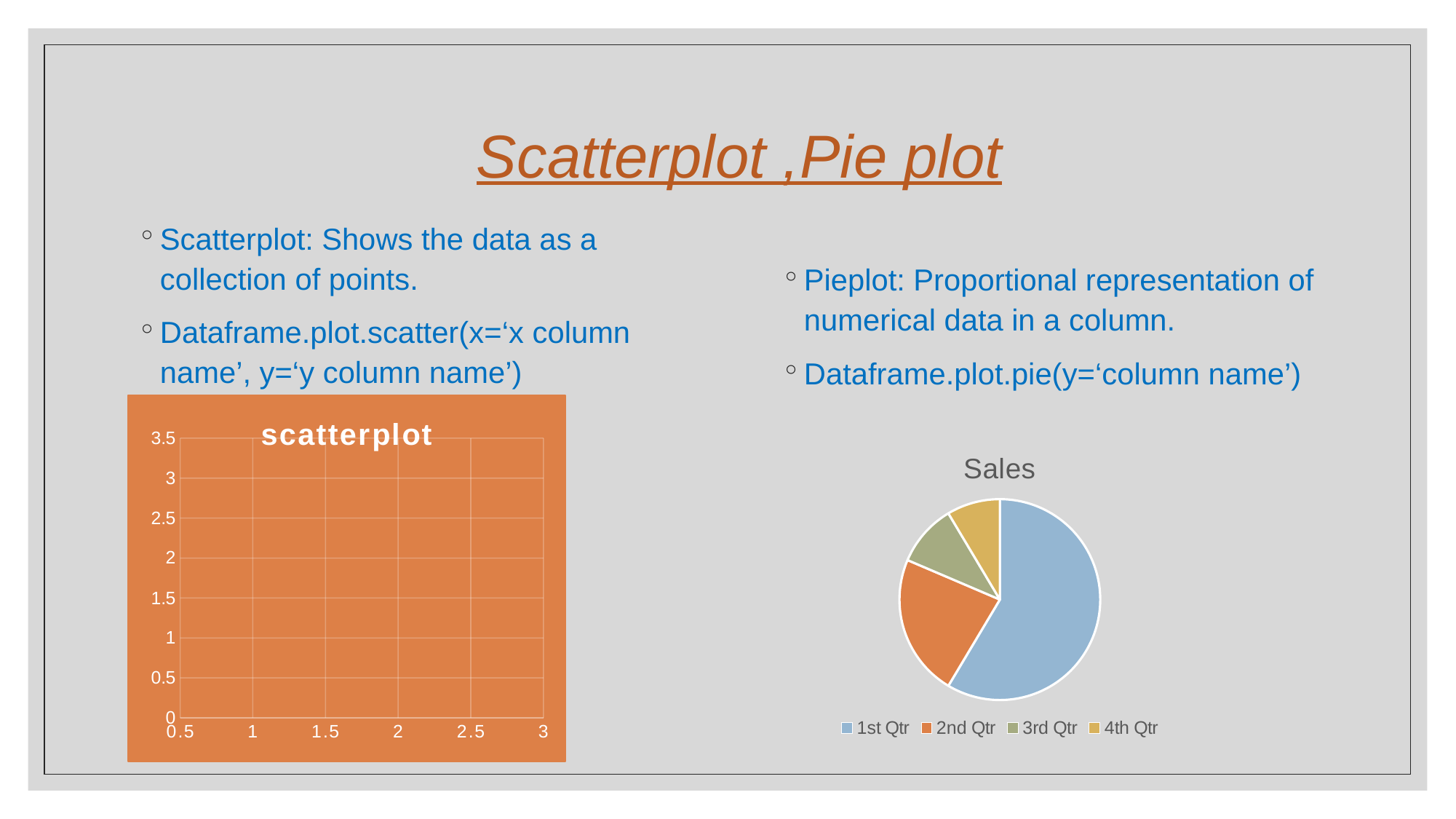

# Scatterplot ,Pie plot
Scatterplot: Shows the data as a collection of points.
Dataframe.plot.scatter(x=‘x column name’, y=‘y column name’)
,

Pieplot: Proportional representation of numerical data in a column.
Dataframe.plot.pie(y=‘column name’)

### Chart: scatterplot

| Category | Y-Values |
|---|---|

### Chart:

| Category | Sales |
|---|---|
| 1st Qtr | 8.2 |
| 2nd Qtr | 3.2 |
| 3rd Qtr | 1.4 |
| 4th Qtr | 1.2 |